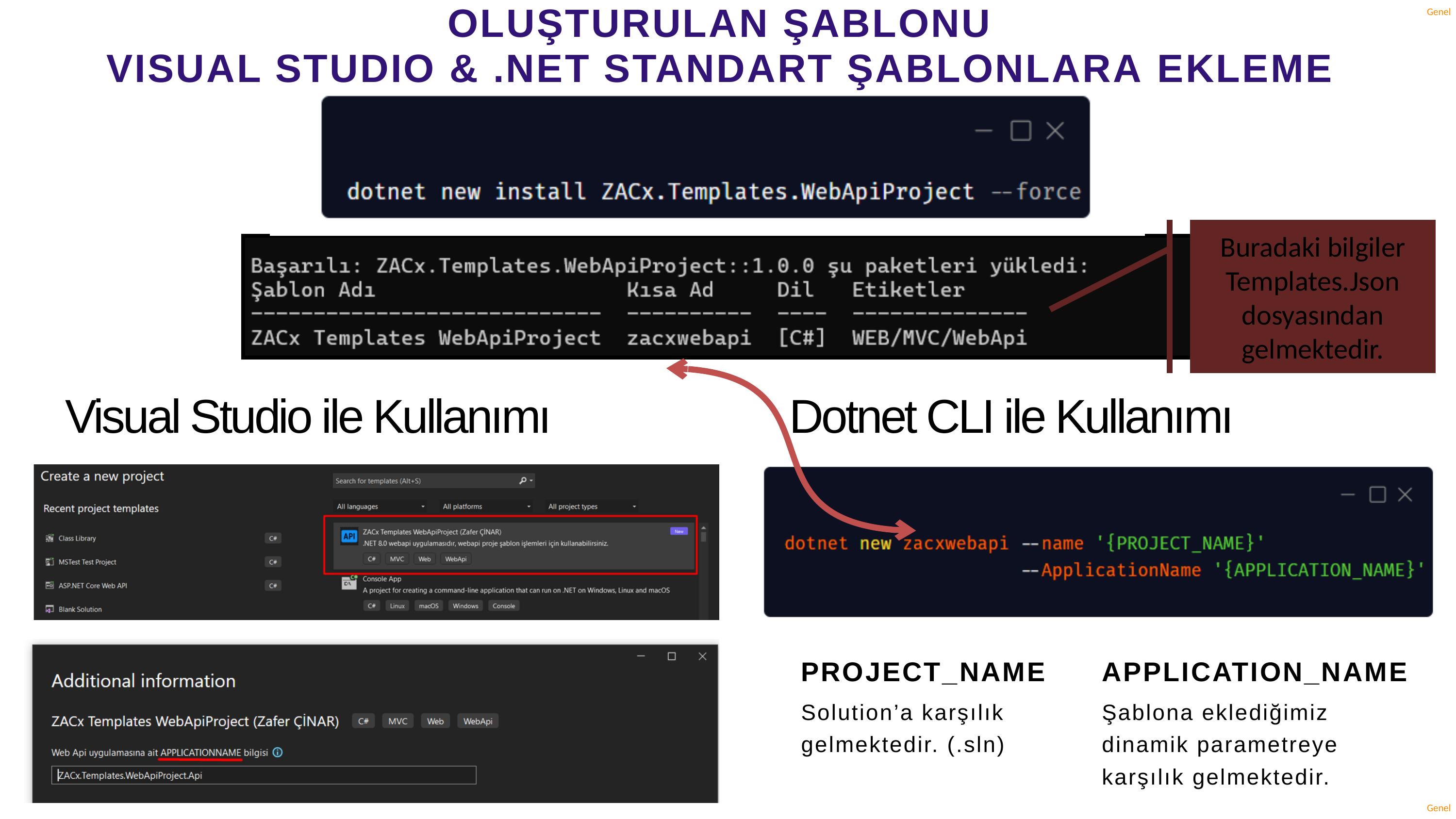

OLUŞTURULAN ŞABLONU
VISUAL STUDIO & .NET STANDART ŞABLONLARA EKLEME

Buradaki bilgiler Templates.Json dosyasından gelmektedir.

Visual Studio ile Kullanımı
Dotnet CLI ile Kullanımı

PROJECT_NAME
Solution’a karşılık gelmektedir. (.sln)
APPLICATION_NAME
Şablona eklediğimiz dinamik parametreye karşılık gelmektedir.